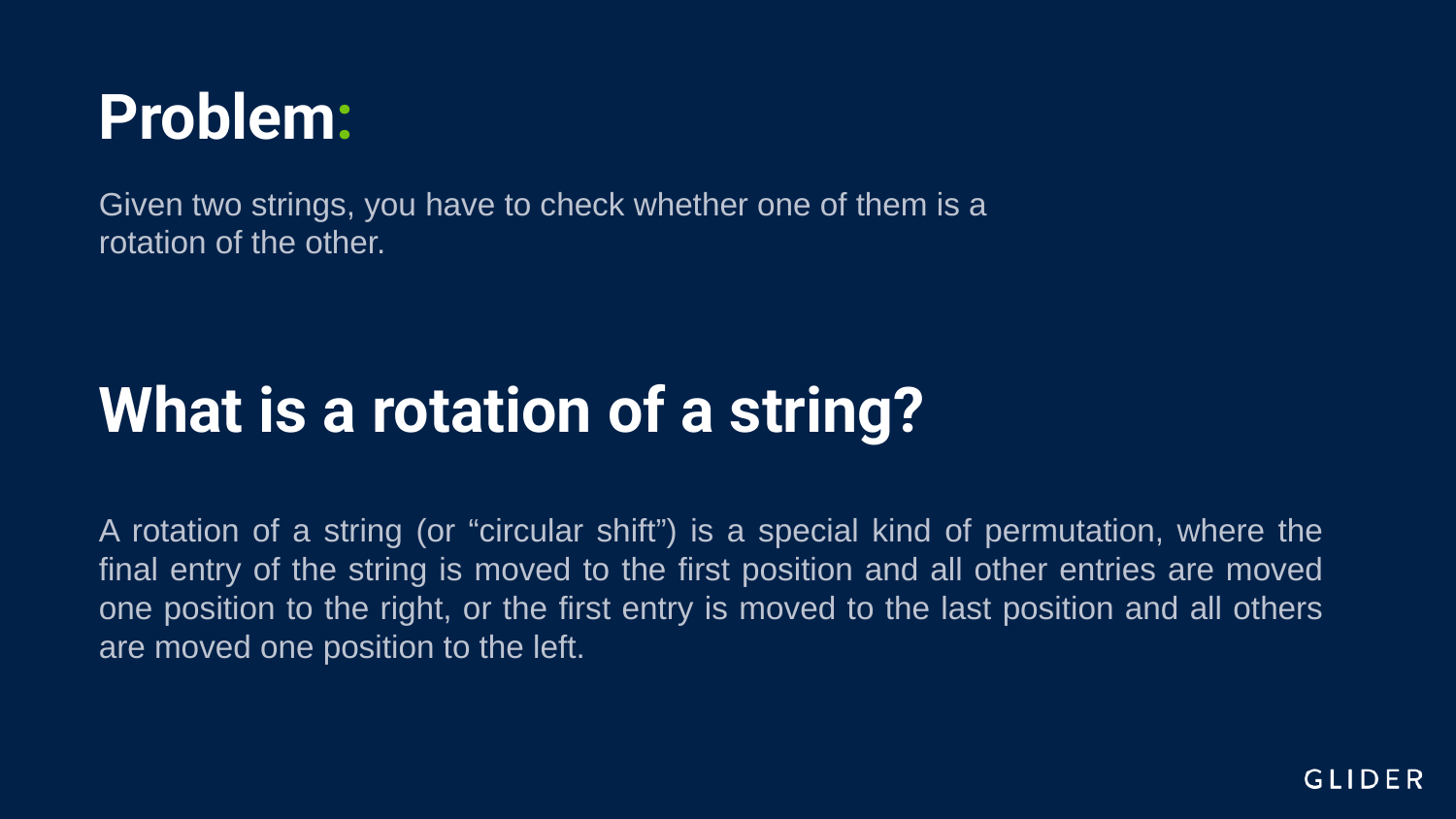

Problem:
Given two strings, you have to check whether one of them is a rotation of the other.
What is a rotation of a string?
A rotation of a string (or “circular shift”) is a special kind of permutation, where the final entry of the string is moved to the first position and all other entries are moved one position to the right, or the first entry is moved to the last position and all others are moved one position to the left.